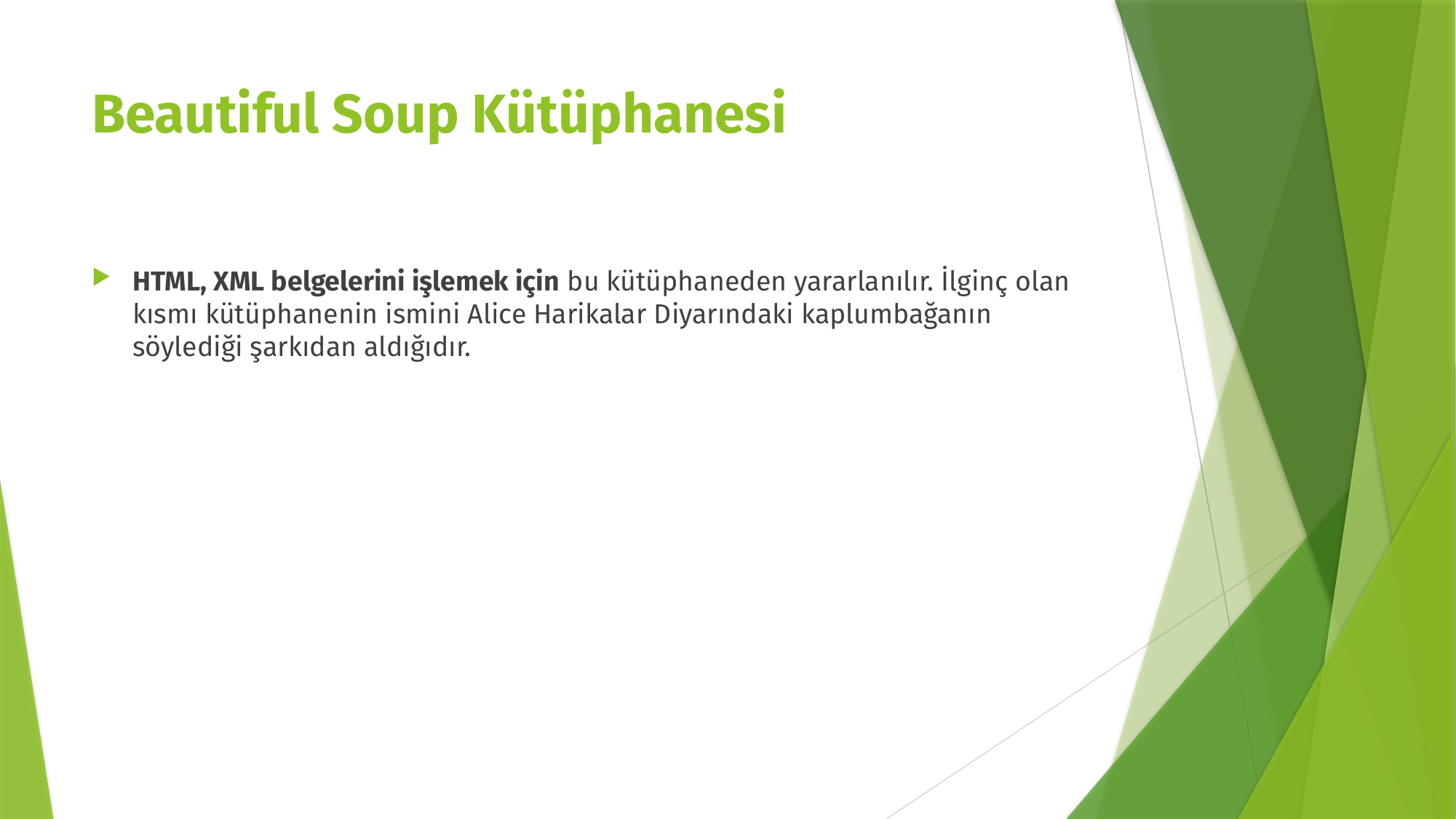

# Beautiful Soup Kütüphanesi
HTML, XML belgelerini işlemek için bu kütüphaneden yararlanılır. İlginç olan kısmı kütüphanenin ismini Alice Harikalar Diyarındaki kaplumbağanın söylediği şarkıdan aldığıdır.